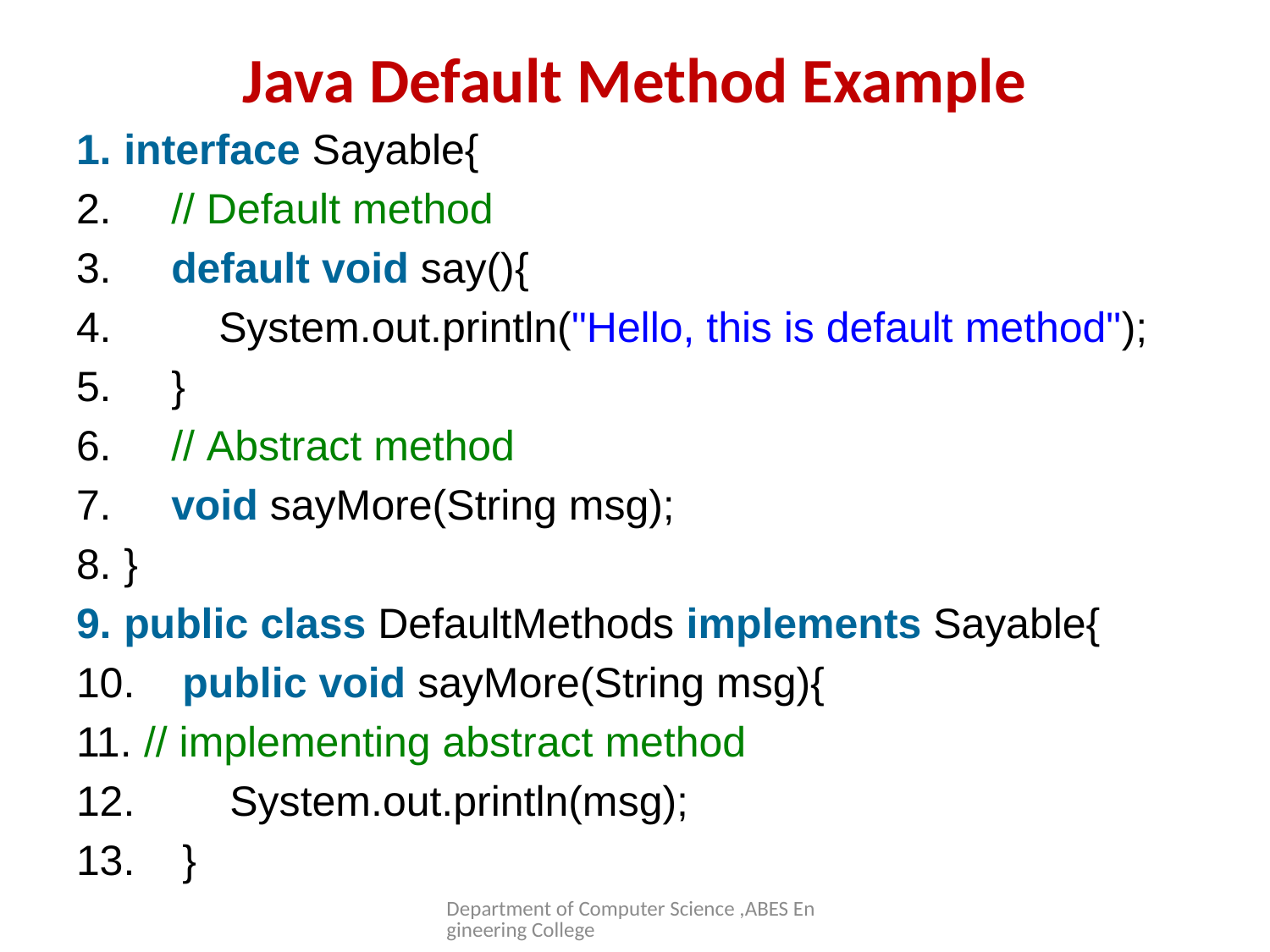

# Java Default Method Example
interface Sayable{
    // Default method
    default void say(){
        System.out.println("Hello, this is default method");
    }
    // Abstract method
    void sayMore(String msg);
}
public class DefaultMethods implements Sayable{
    public void sayMore(String msg){
 // implementing abstract method
        System.out.println(msg);
    }

Department of Computer Science ,ABES Engineering College